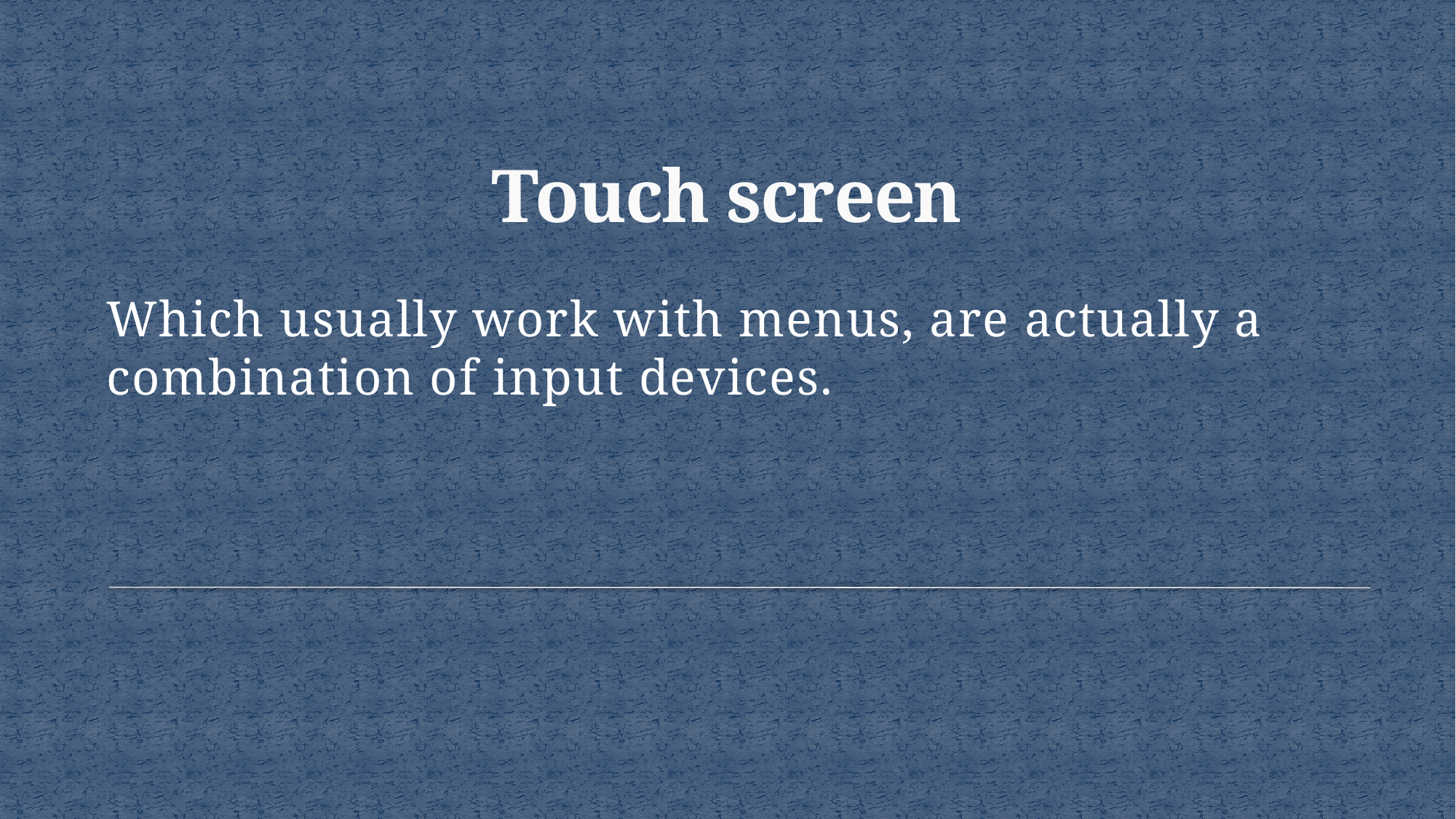

# Touch screen
Which usually work with menus, are actually a combination of input devices.